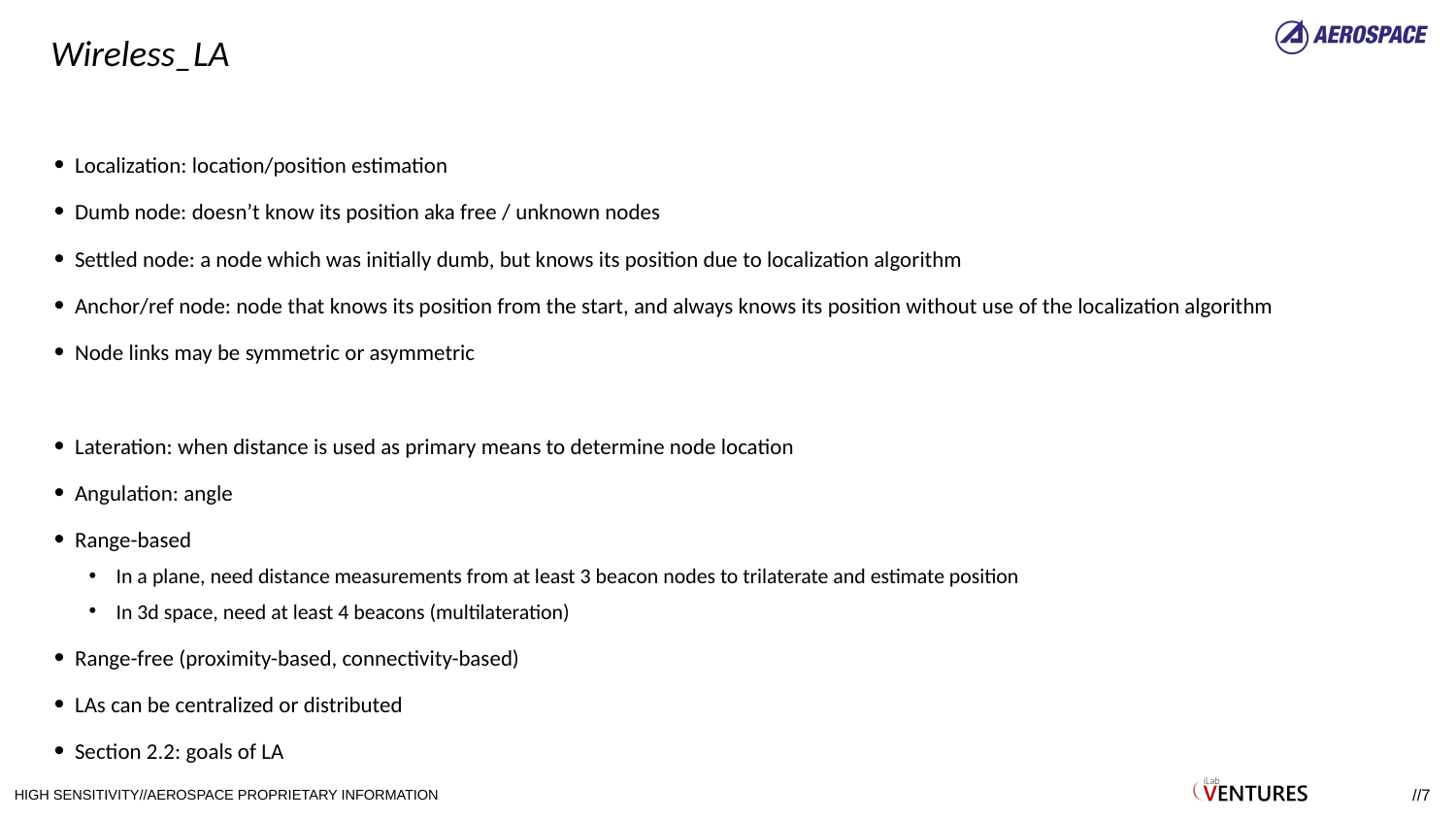

# Wireless_LA

Localization: location/position estimation
Dumb node: doesn’t know its position aka free / unknown nodes
Settled node: a node which was initially dumb, but knows its position due to localization algorithm
Anchor/ref node: node that knows its position from the start, and always knows its position without use of the localization algorithm
Node links may be symmetric or asymmetric

Lateration: when distance is used as primary means to determine node location
Angulation: angle
Range-based
In a plane, need distance measurements from at least 3 beacon nodes to trilaterate and estimate position
In 3d space, need at least 4 beacons (multilateration)
Range-free (proximity-based, connectivity-based)
LAs can be centralized or distributed
Section 2.2: goals of LA